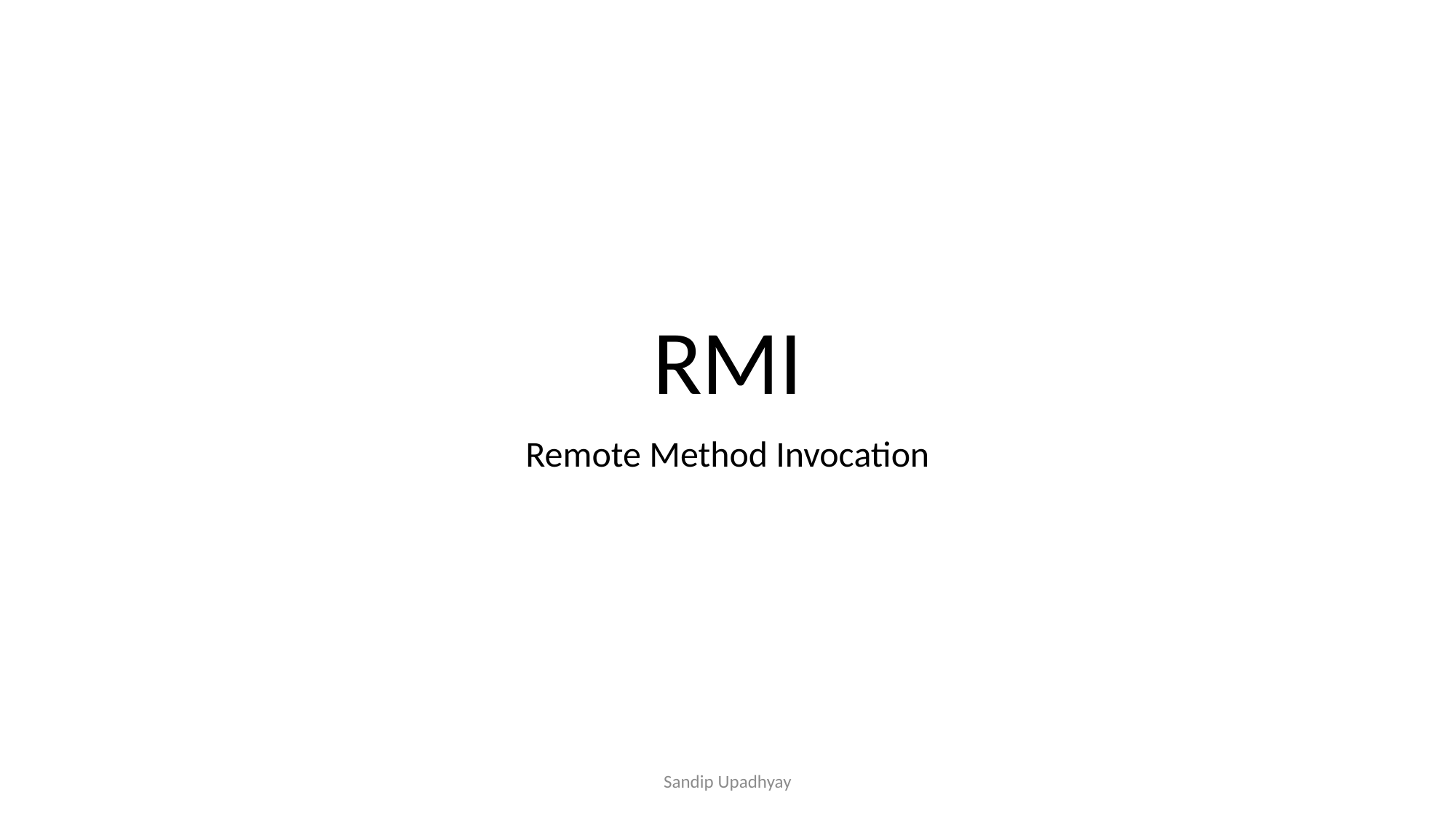

# RMI
Remote Method Invocation
Sandip Upadhyay